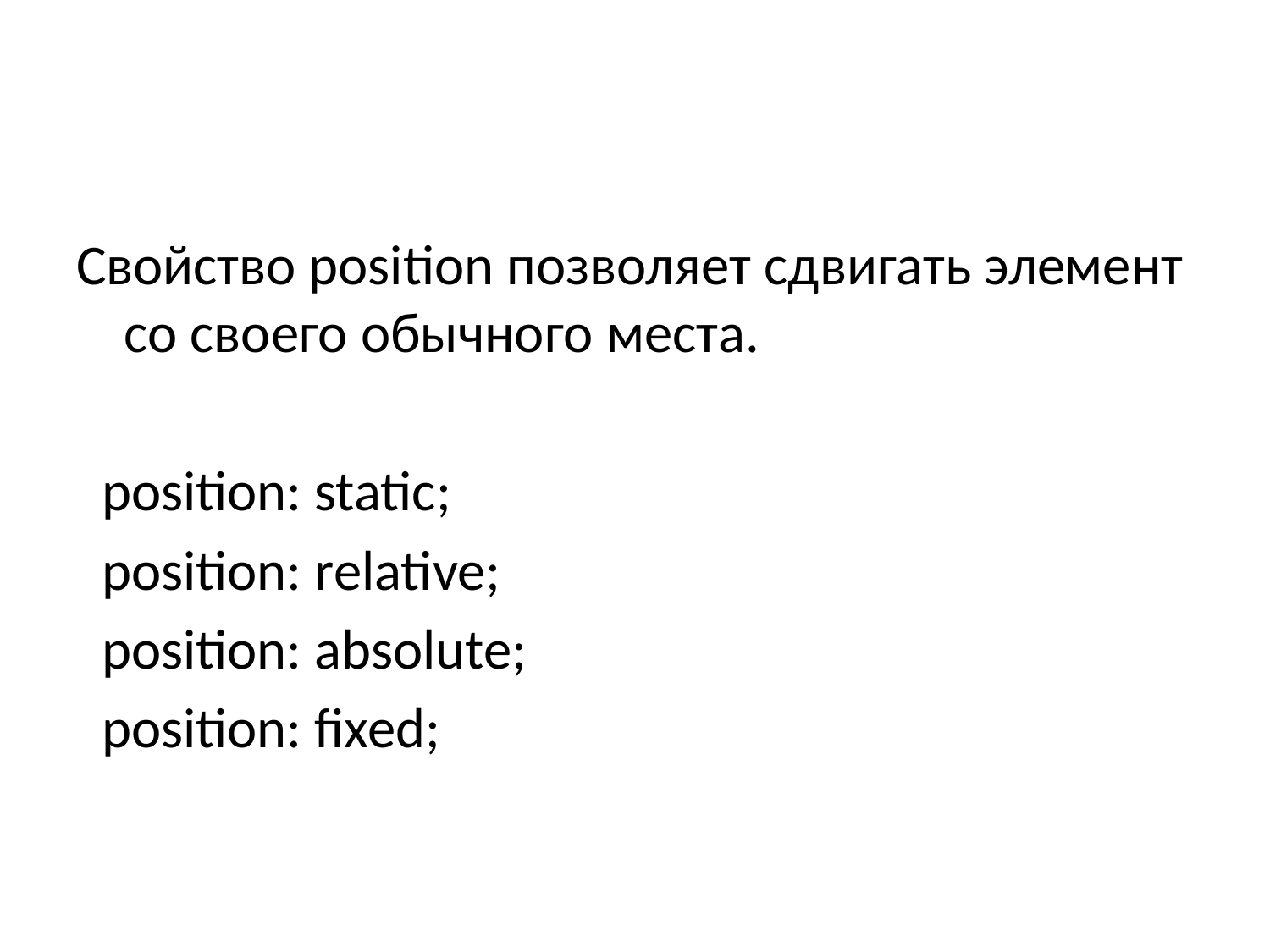

Свойство position позволяет сдвигать элемент со своего обычного места.

  position: static;
  position: relative;
  position: absolute;
  position: fixed;